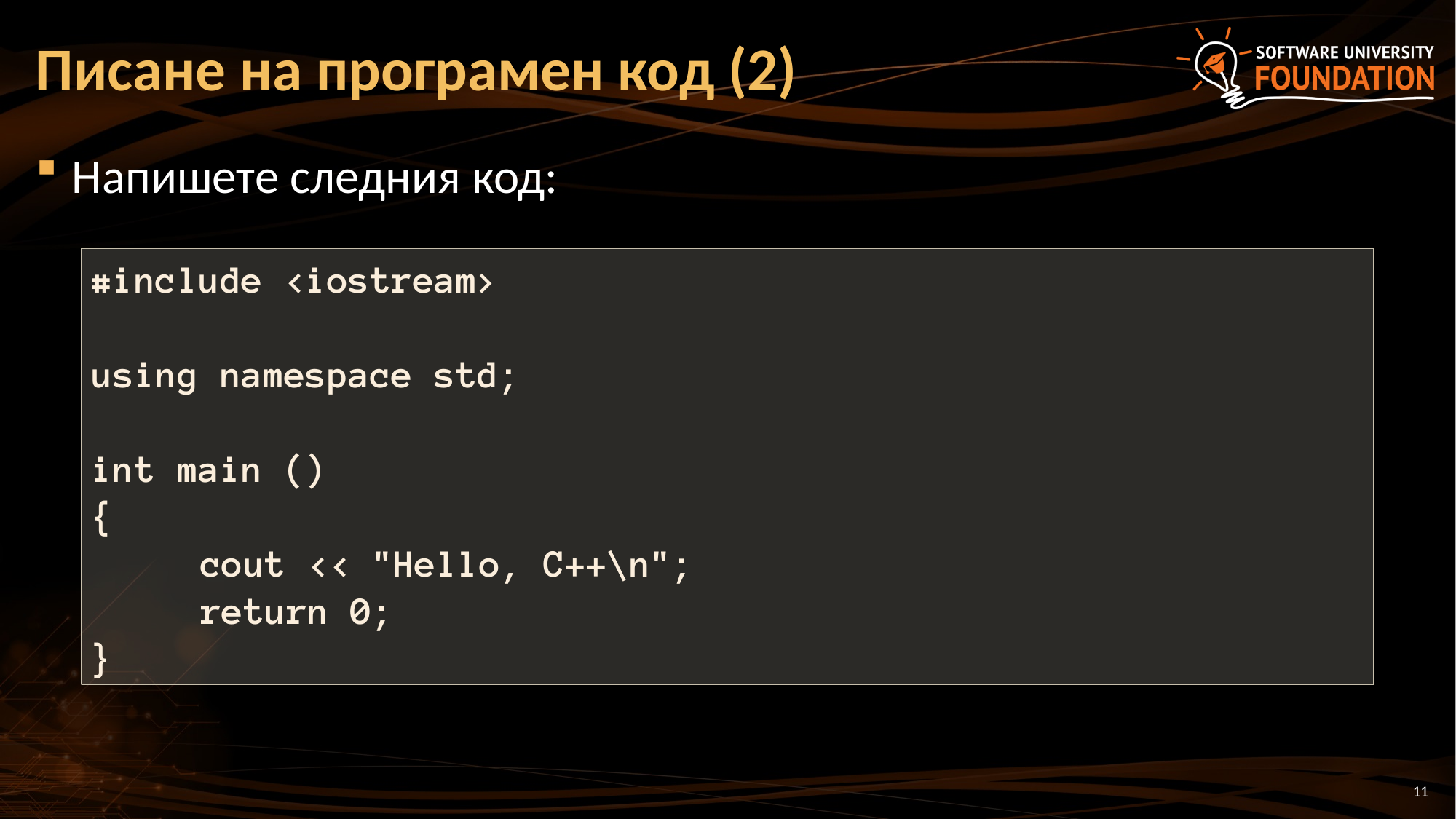

# Писане на програмен код (2)
Напишете следния код:
#include <iostream>

using namespace std;

int main ()
{
	cout << "Hello, C++\n";
	return 0;
}
11